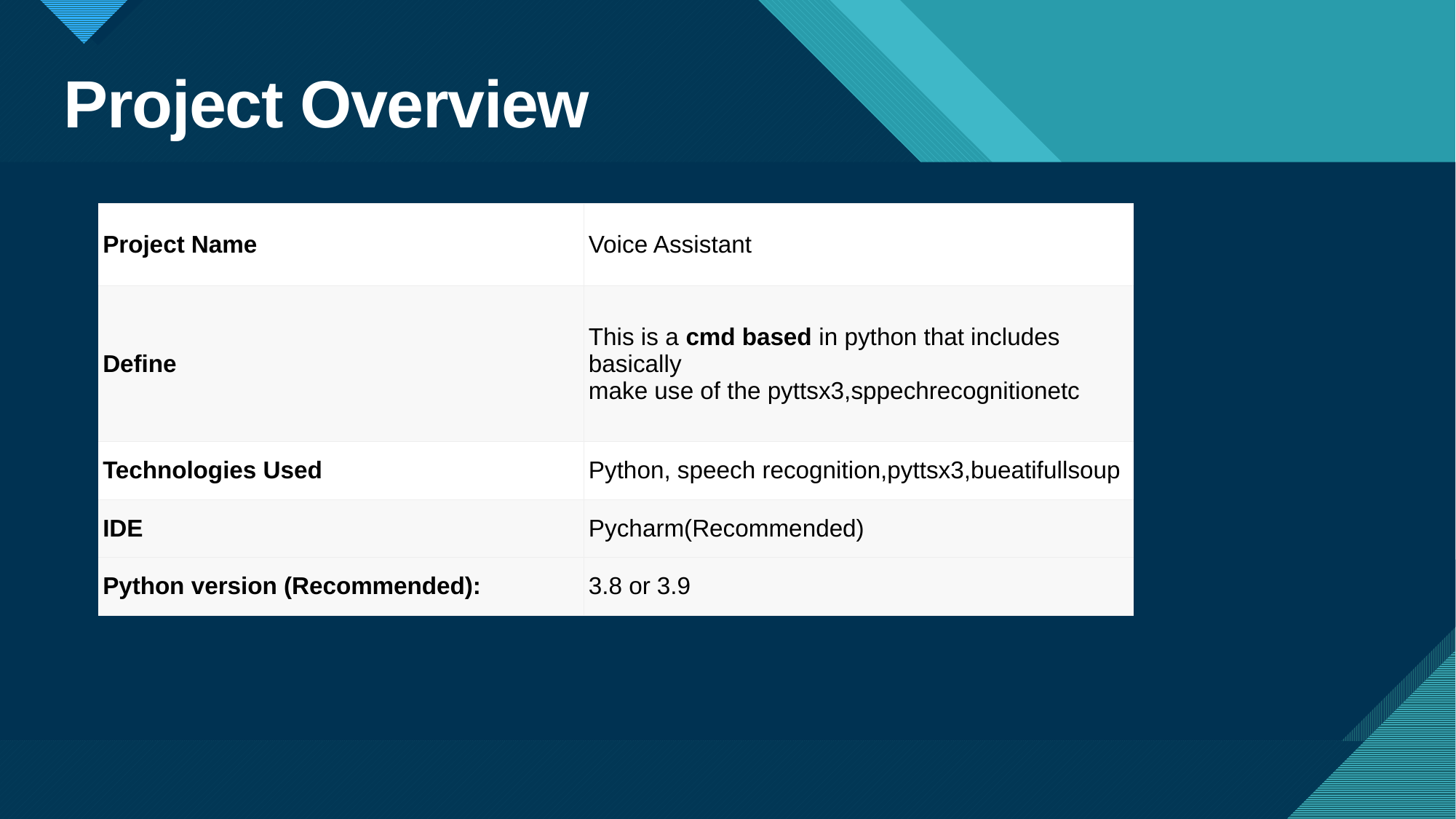

# Project Overview
| Project Name | Voice Assistant |
| --- | --- |
| Define | This is a cmd based in python that includes basically make use of the pyttsx3,sppechrecognitionetc |
| Technologies Used | Python, speech recognition,pyttsx3,bueatifullsoup |
| IDE | Pycharm(Recommended) |
| Python version (Recommended): | 3.8 or 3.9 |